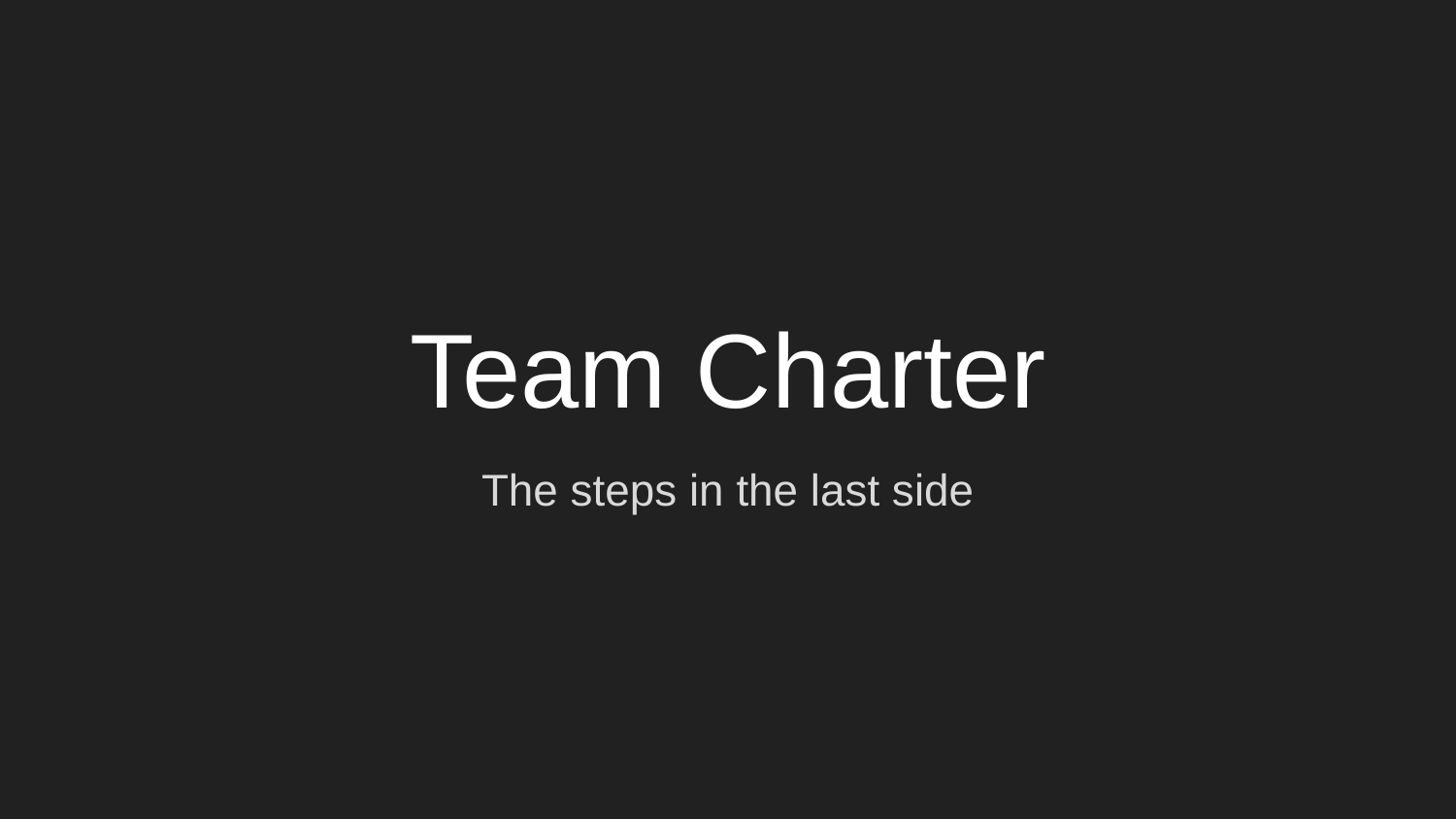

# Team Charter
The steps in the last side